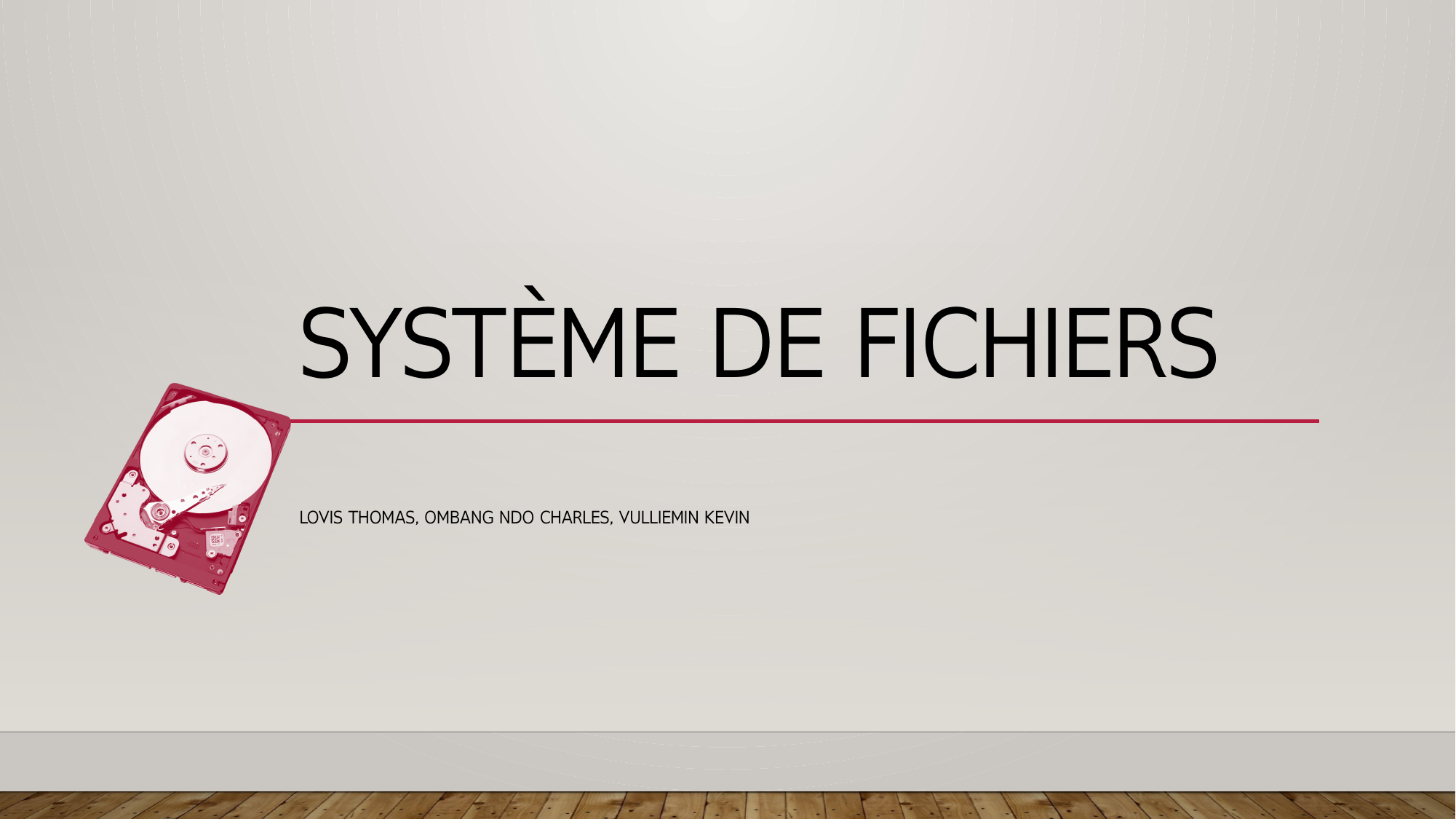

# Système de fichiers

Lovis Thomas, Ombang Ndo Charles, Vulliemin Kevin